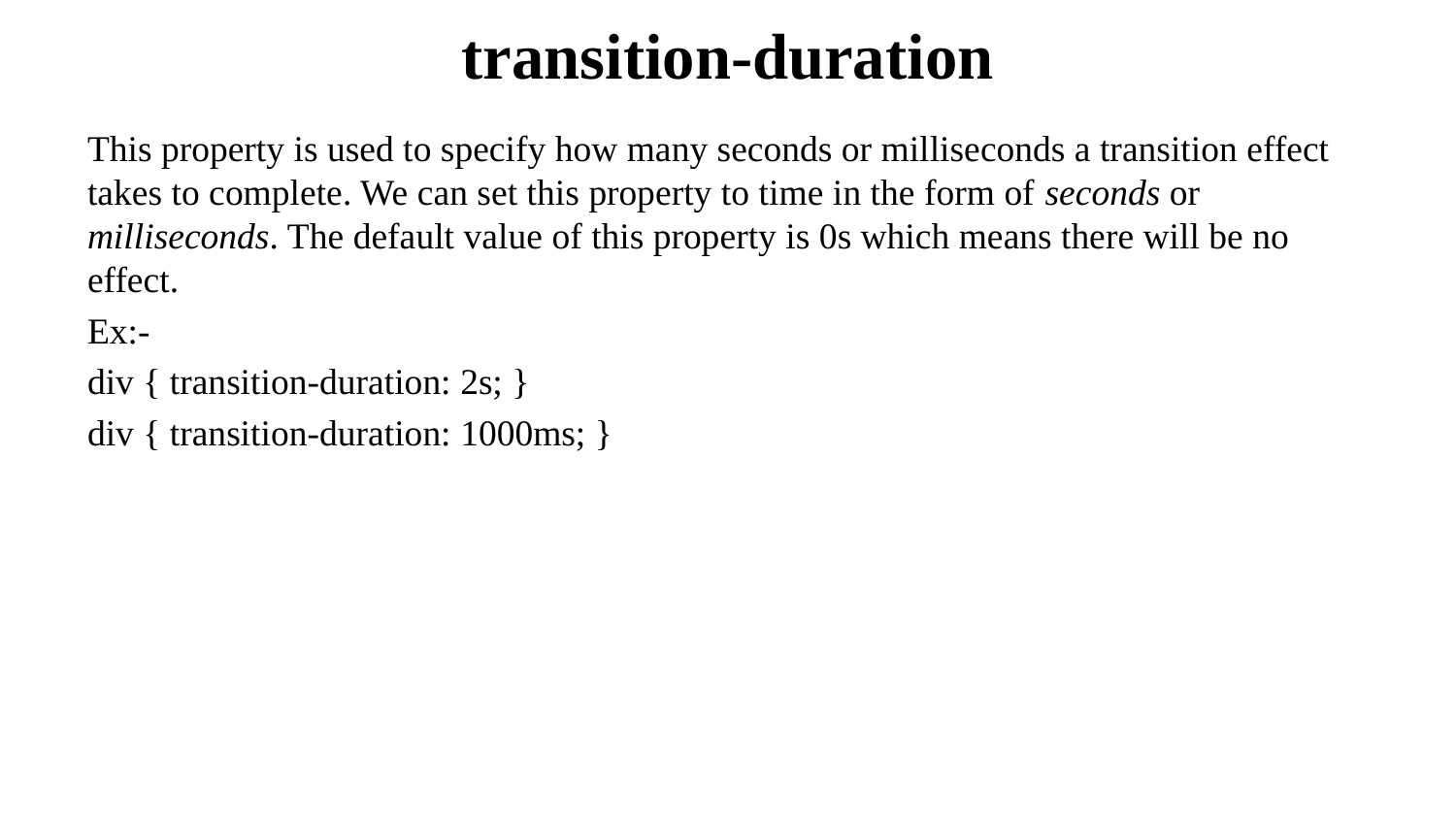

# transition-duration
This property is used to specify how many seconds or milliseconds a transition effect takes to complete. We can set this property to time in the form of seconds or milliseconds. The default value of this property is 0s which means there will be no effect.
Ex:-
div { transition-duration: 2s; }
div { transition-duration: 1000ms; }